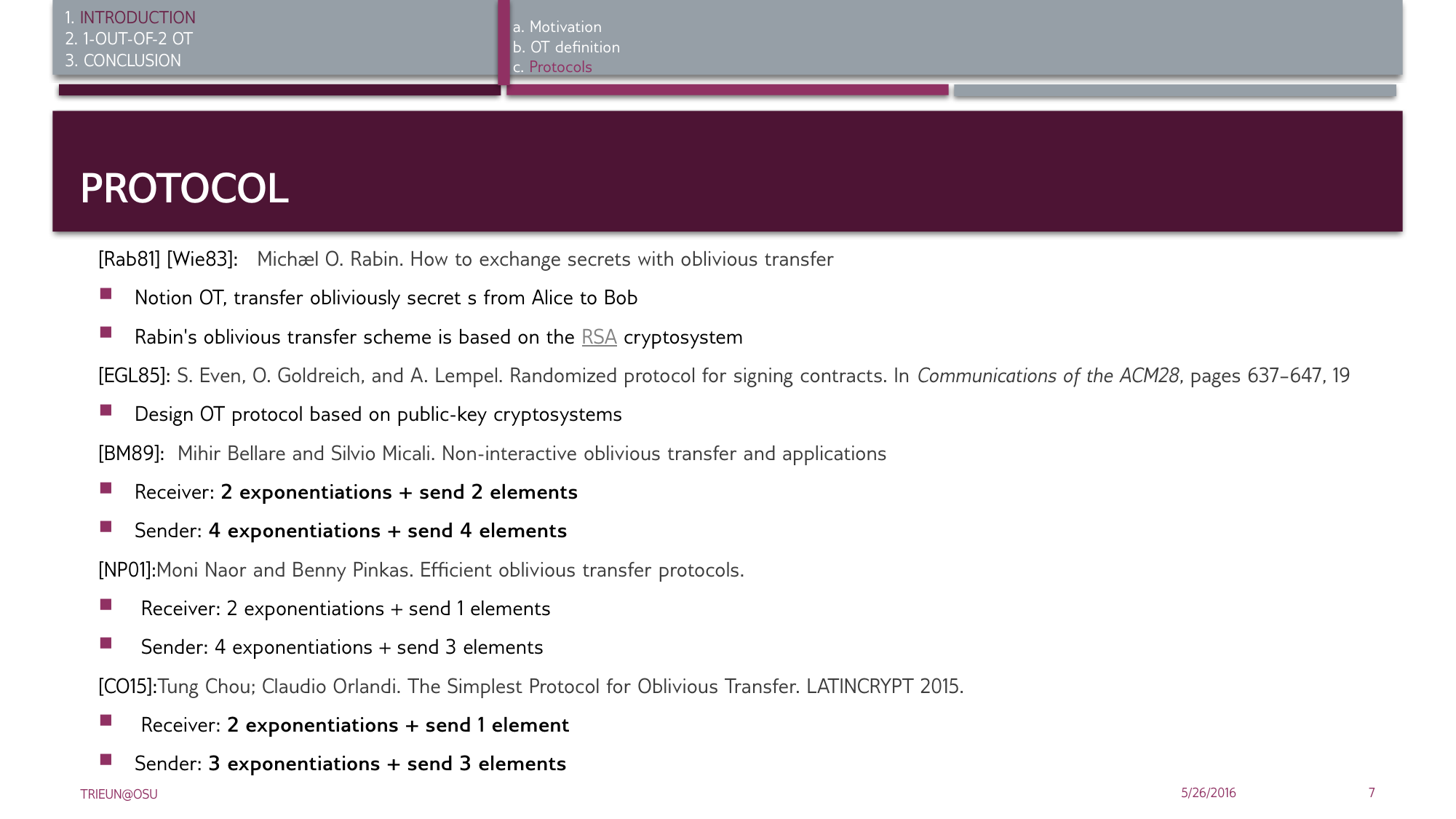

1. INtroduction
2. 1-out-of-2 OT
3. Conclusion
a. Motivation
b. OT definition
c. Protocols
# Protocol
[Rab81] [Wie83]:   Michael O. Rabin. How to exchange secrets with oblivious transfer
Notion OT, transfer obliviously secret s from Alice to Bob
Rabin's oblivious transfer scheme is based on the RSA cryptosystem
[EGL85]: S. Even, O. Goldreich, and A. Lempel. Randomized protocol for signing contracts. In Communications of the ACM28, pages 637–647, 19
Design OT protocol based on public-key cryptosystems
[BM89]:  Mihir Bellare and Silvio Micali. Non-interactive oblivious transfer and applications
Receiver: 2 exponentiations + send 2 elements
Sender: 4 exponentiations + send 4 elements
[NP01]:Moni Naor and Benny Pinkas. Eﬃcient oblivious transfer protocols.
 Receiver: 2 exponentiations + send 1 elements
 Sender: 4 exponentiations + send 3 elements
[CO15]:Tung Chou; Claudio Orlandi. The Simplest Protocol for Oblivious Transfer. LATINCRYPT 2015.
 Receiver: 2 exponentiations + send 1 element
Sender: 3 exponentiations + send 3 elements
7
5/26/2016
trieun@OSU